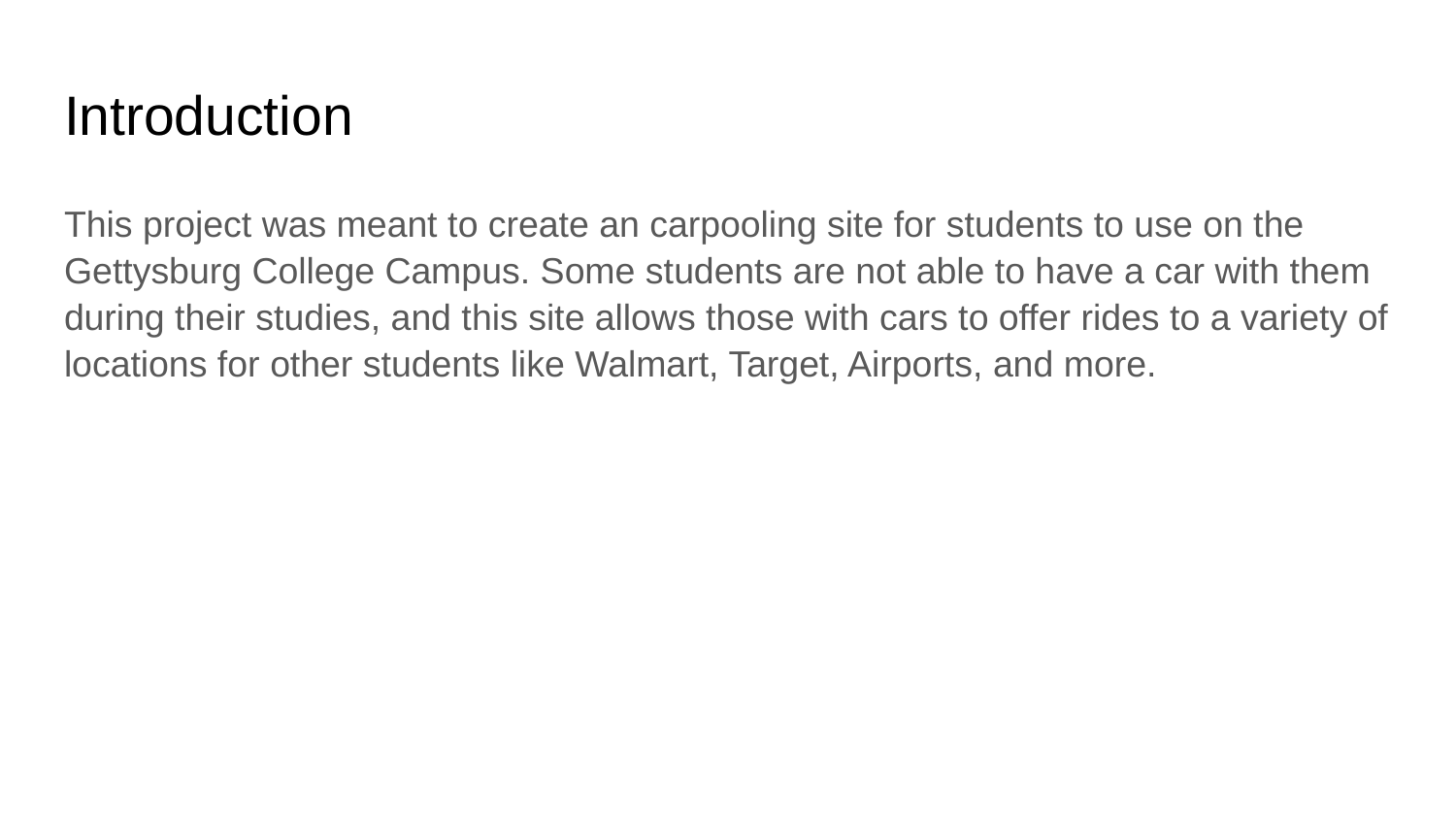

# Introduction
This project was meant to create an carpooling site for students to use on the Gettysburg College Campus. Some students are not able to have a car with them during their studies, and this site allows those with cars to offer rides to a variety of locations for other students like Walmart, Target, Airports, and more.